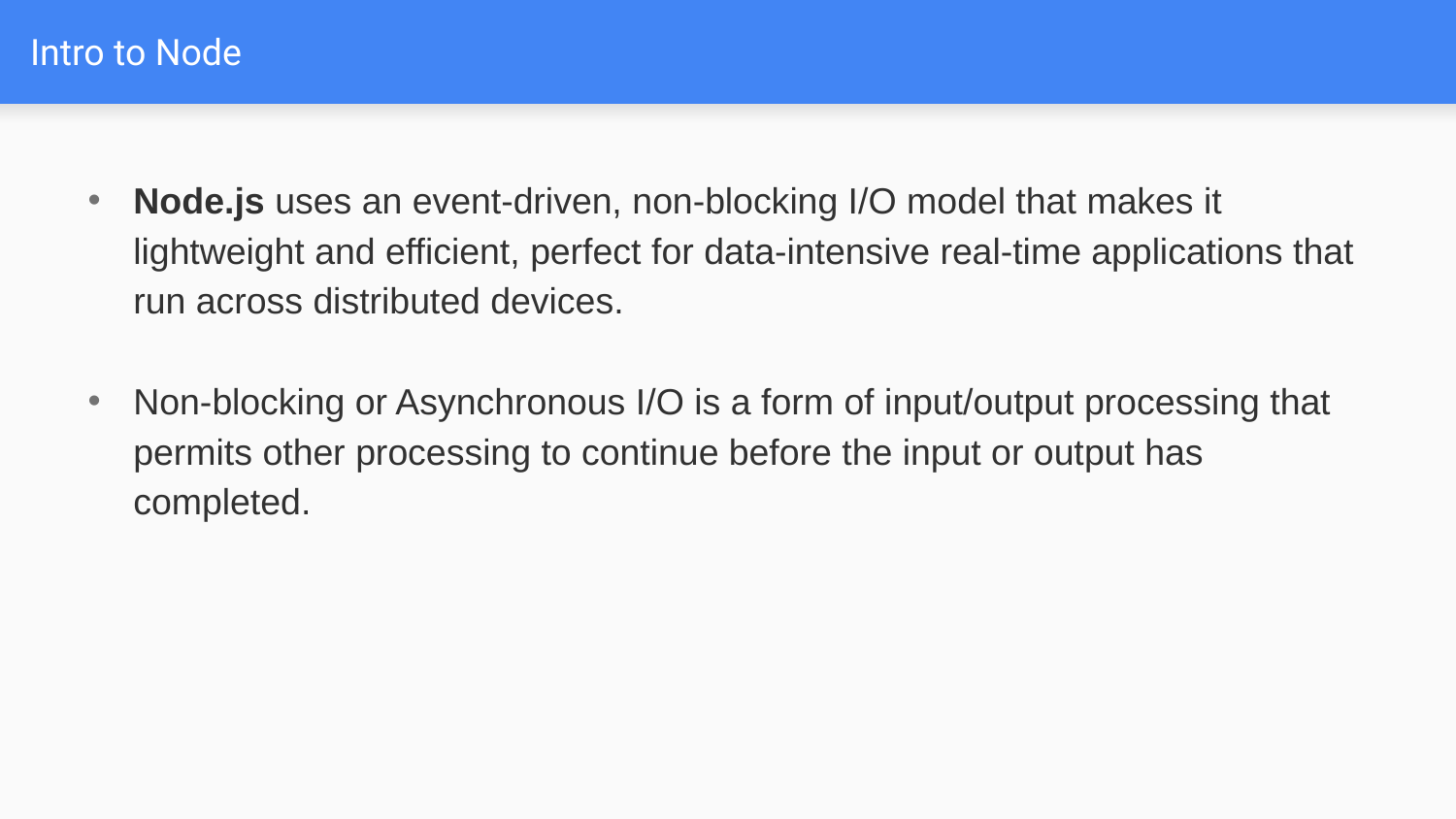

# Intro to Node
Node.js uses an event-driven, non-blocking I/O model that makes it lightweight and efficient, perfect for data-intensive real-time applications that run across distributed devices.

Non-blocking or Asynchronous I/O is a form of input/output processing that permits other processing to continue before the input or output has completed.